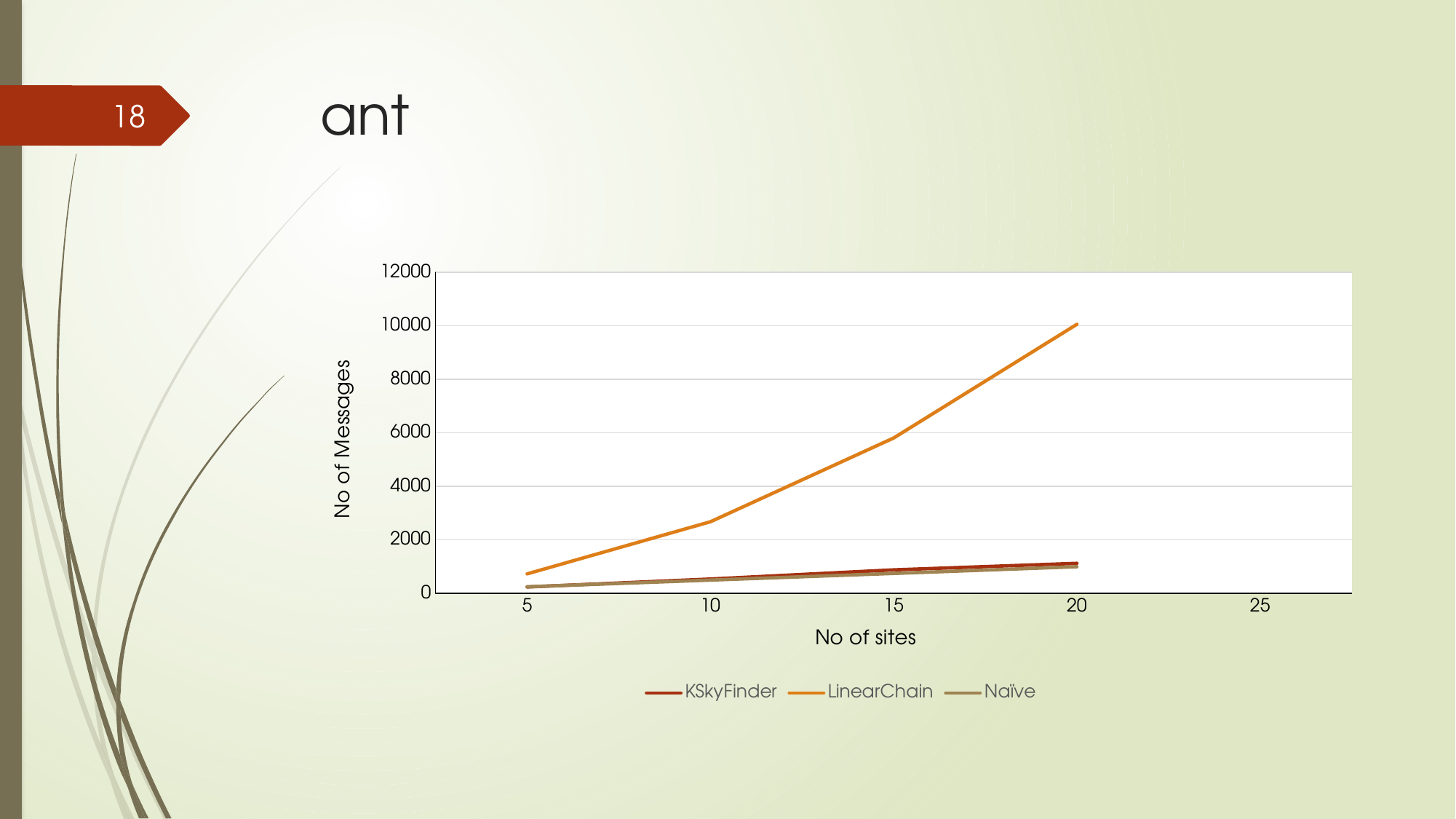

# ant
18

### Chart

| Category | KSkyFinder | LinearChain | Naïve |
|---|---|---|---|
| 5 | 244.0 | 733.0 | 250.0 |
| 10 | 540.0 | 2680.0 | 500.0 |
| 15 | 882.0 | 5809.0 | 750.0 |
| 20 | 1127.0 | 10057.0 | 1000.0 |
| 25 | None | None | None |